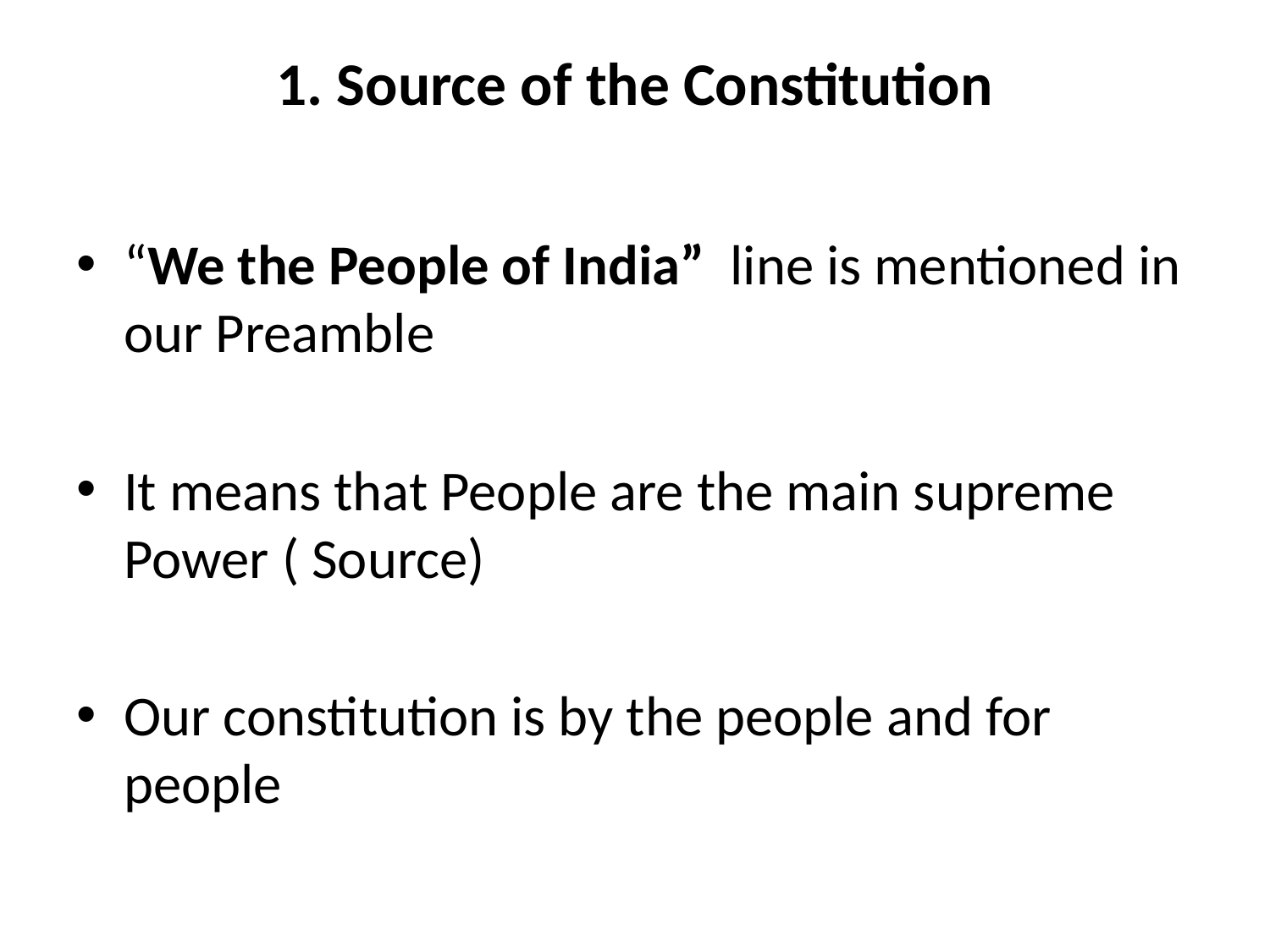

# 1. Source of the Constitution
“We the People of India”  line is mentioned in our Preamble

It means that People are the main supreme Power ( Source)

Our constitution is by the people and for people